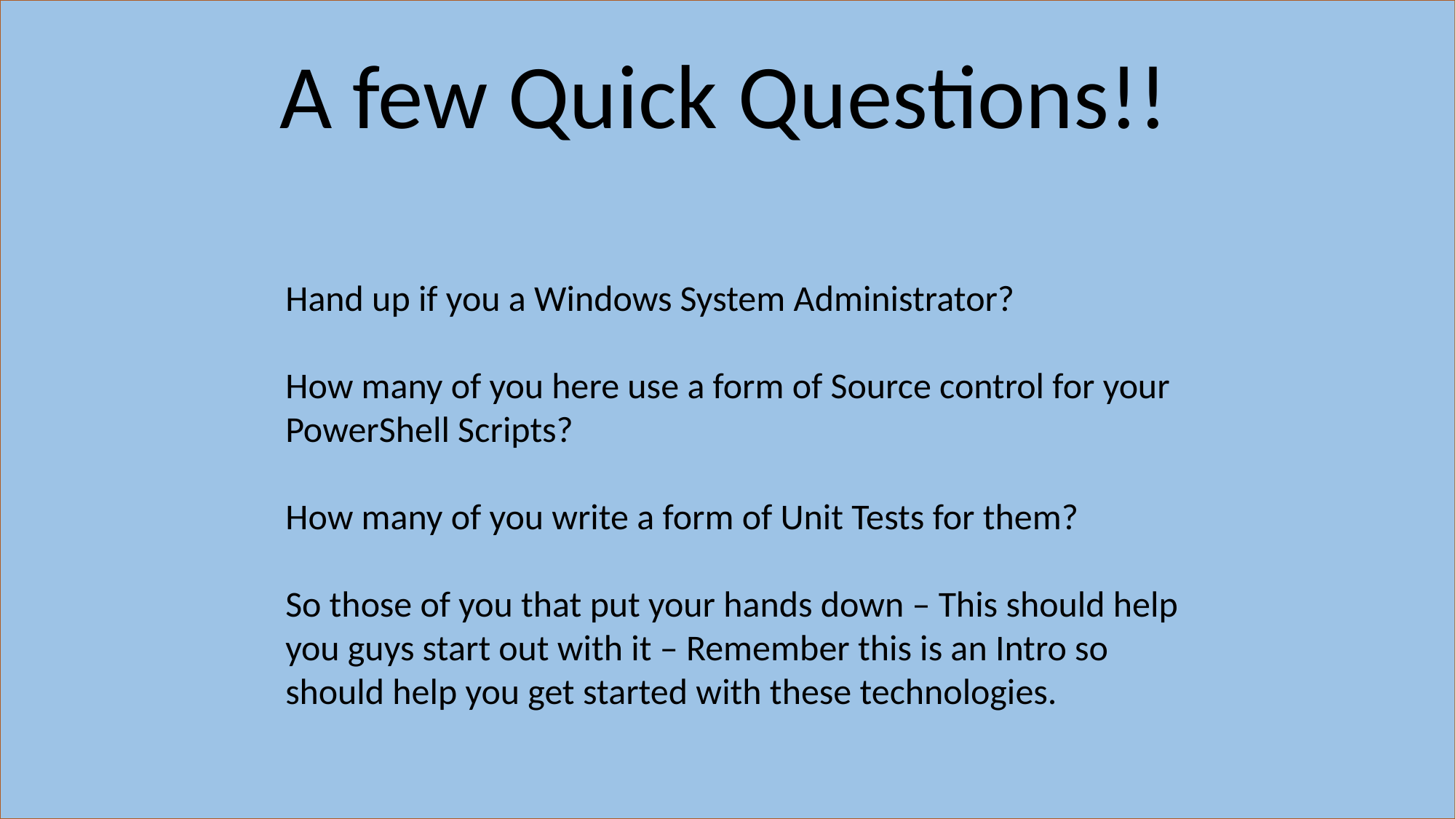

# A few Quick Questions!!
Hand up if you a Windows System Administrator?

How many of you here use a form of Source control for your PowerShell Scripts?

How many of you write a form of Unit Tests for them?

So those of you that put your hands down – This should help you guys start out with it – Remember this is an Intro so should help you get started with these technologies.